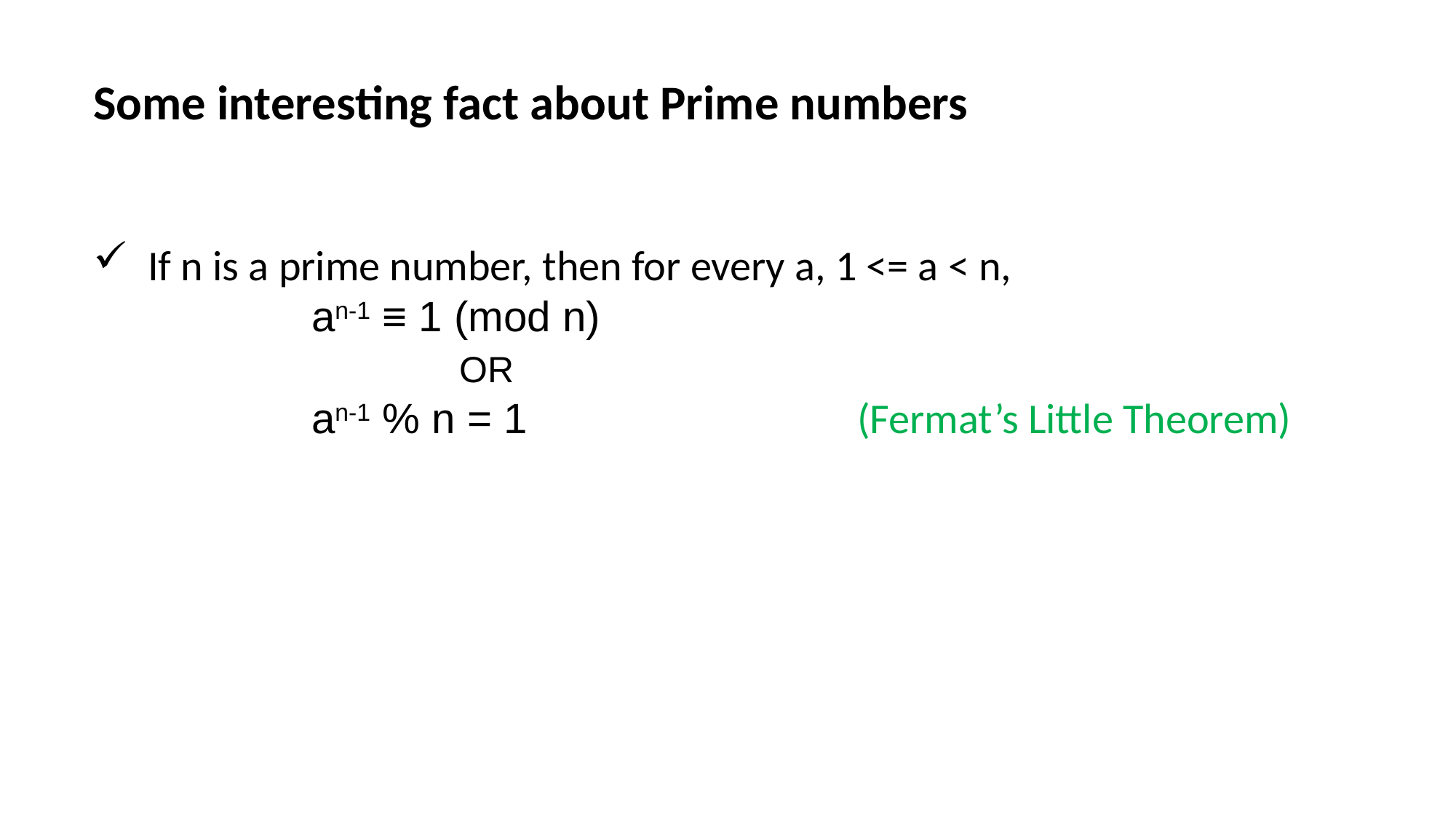

Some interesting fact about Prime numbers

If n is a prime number, then for every a, 1 <= a < n,
		an-1 ≡ 1 (mod n)
                               OR
		an-1 % n = 1 			(Fermat’s Little Theorem)